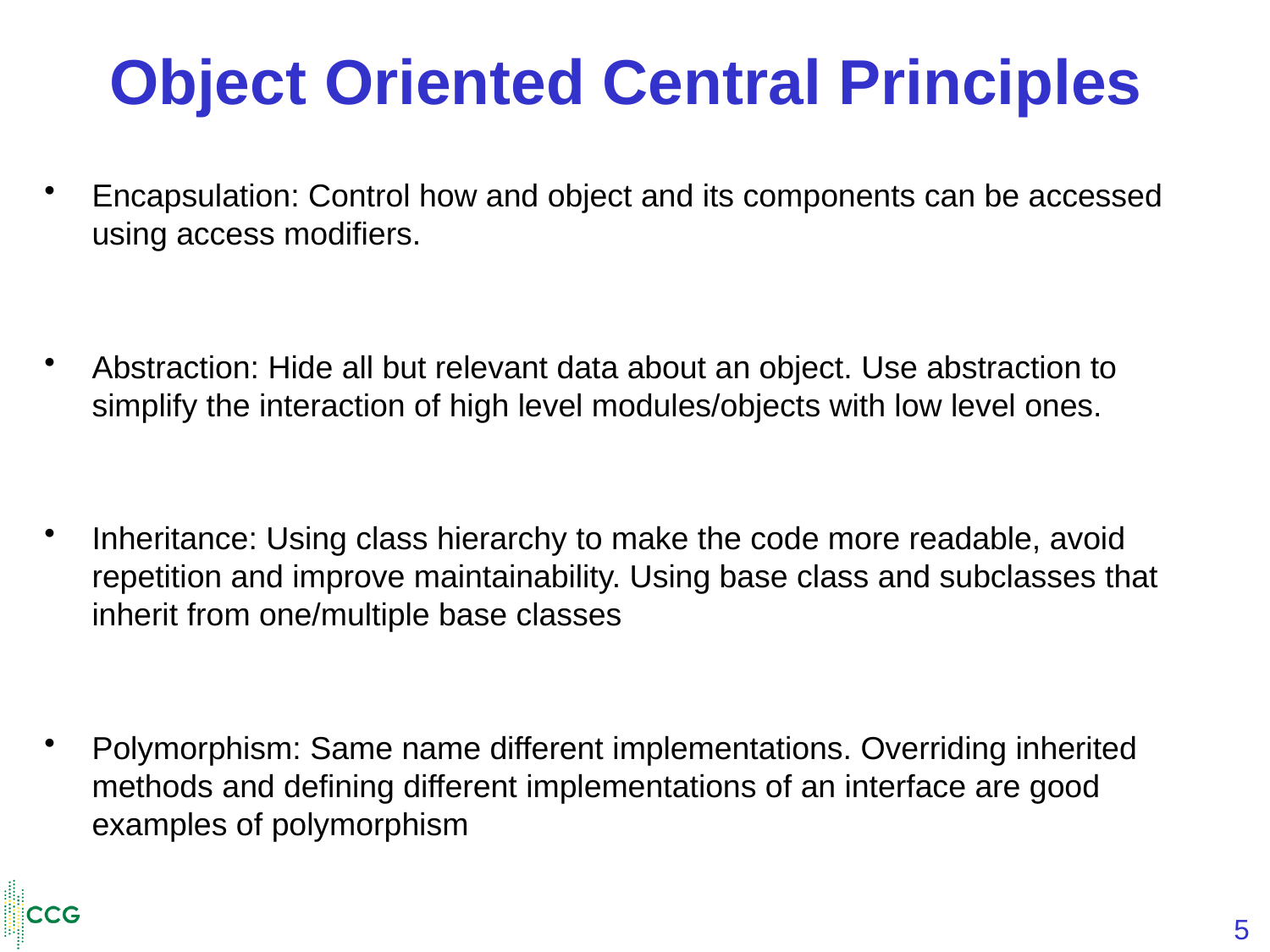

# Object Oriented Central Principles
Encapsulation: Control how and object and its components can be accessed using access modifiers.

Abstraction: Hide all but relevant data about an object. Use abstraction to simplify the interaction of high level modules/objects with low level ones.

Inheritance: Using class hierarchy to make the code more readable, avoid repetition and improve maintainability. Using base class and subclasses that inherit from one/multiple base classes

Polymorphism: Same name different implementations. Overriding inherited methods and defining different implementations of an interface are good examples of polymorphism